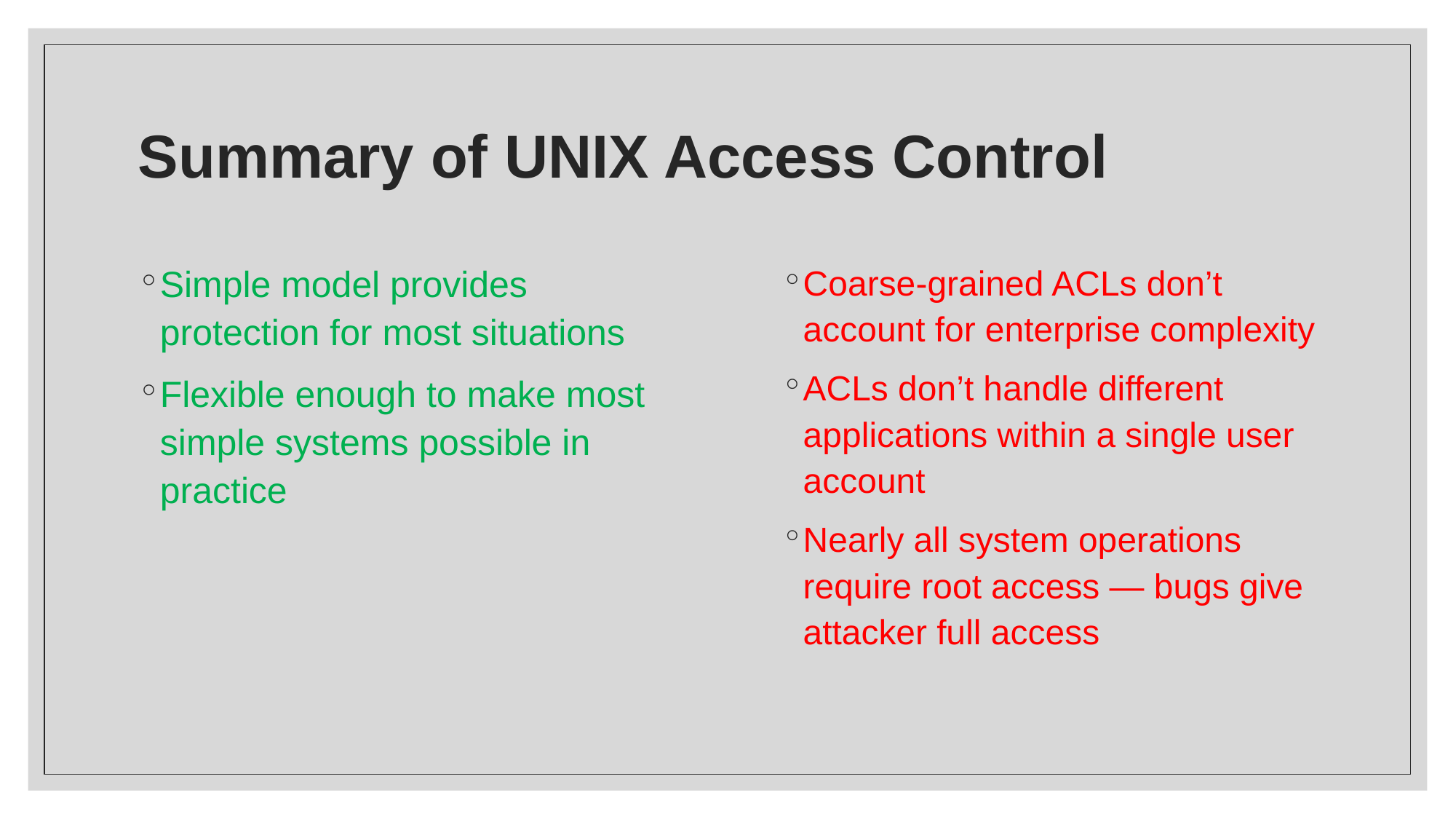

# Summary of UNIX Access Control
Simple model provides protection for most situations
Flexible enough to make most simple systems possible in practice

Coarse-grained ACLs don’t account for enterprise complexity
ACLs don’t handle different applications within a single user account
Nearly all system operations require root access — bugs give attacker full access